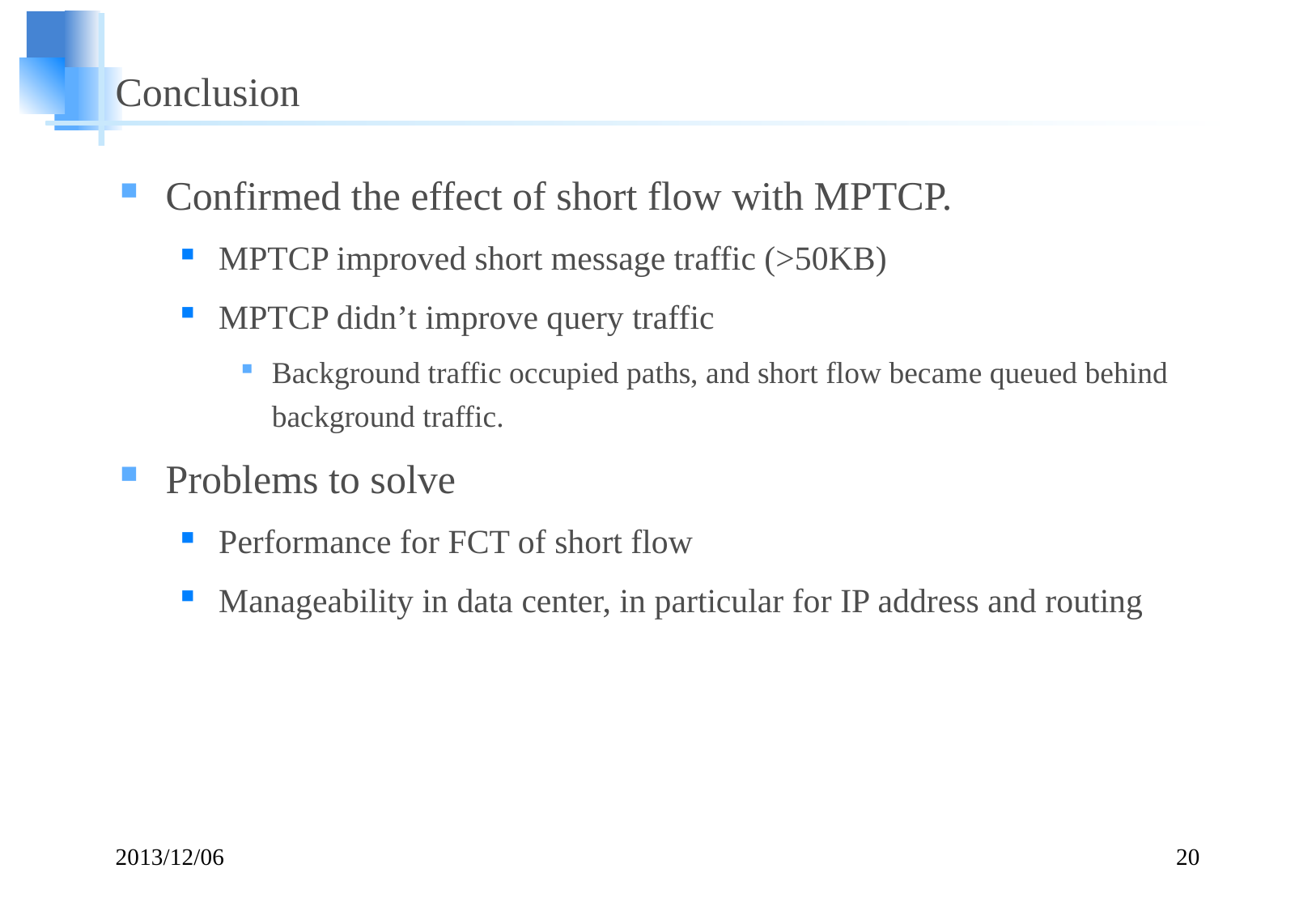

# Conclusion
Confirmed the effect of short flow with MPTCP.
MPTCP improved short message traffic (>50KB)
MPTCP didn’t improve query traffic
Background traffic occupied paths, and short flow became queued behind background traffic.
Problems to solve
Performance for FCT of short flow
Manageability in data center, in particular for IP address and routing
2013/12/06
20